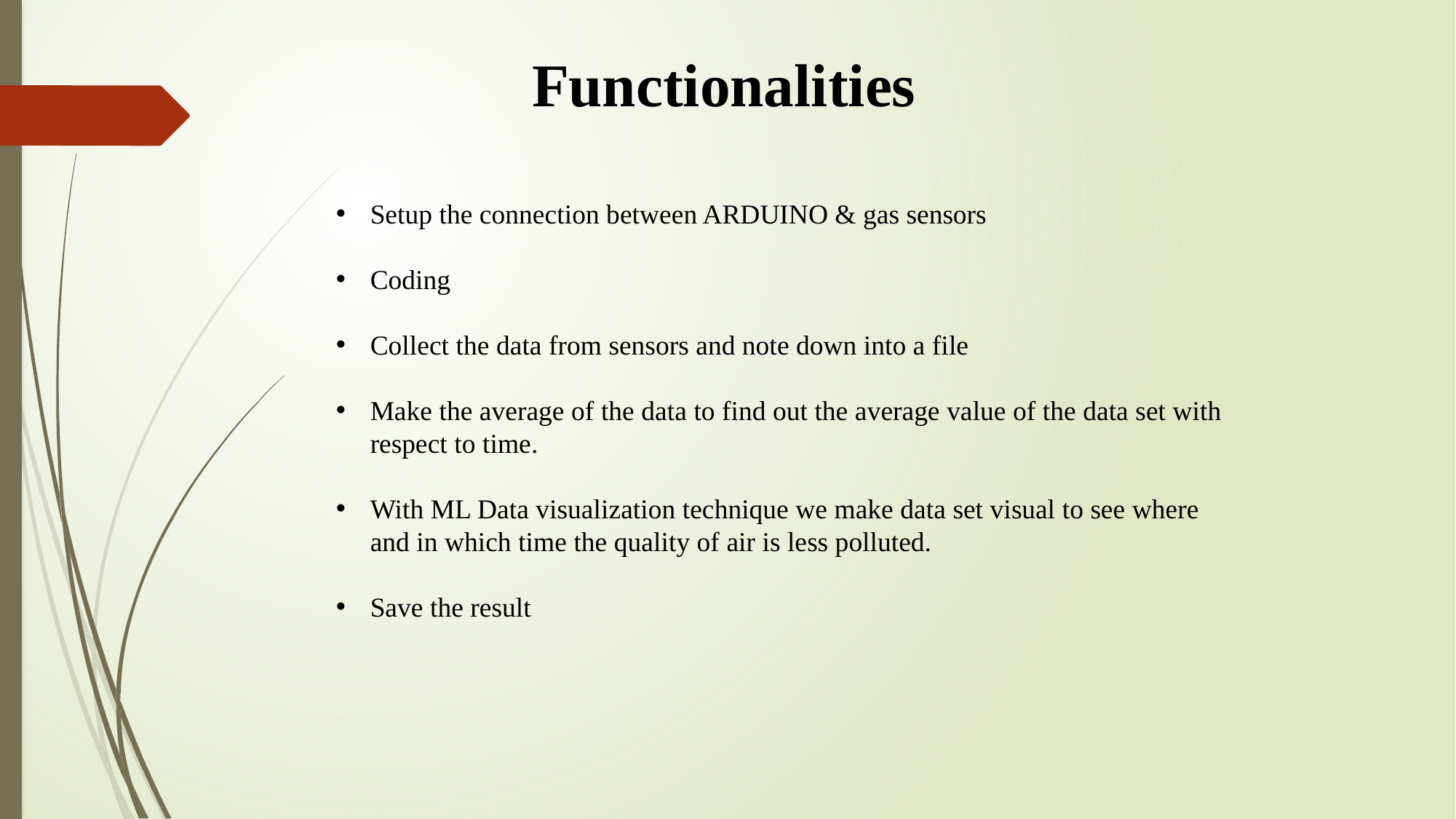

Functionalities
Setup the connection between ARDUINO & gas sensors

Coding

Collect the data from sensors and note down into a file

Make the average of the data to find out the average value of the data set with respect to time.

With ML Data visualization technique we make data set visual to see where and in which time the quality of air is less polluted.

Save the result